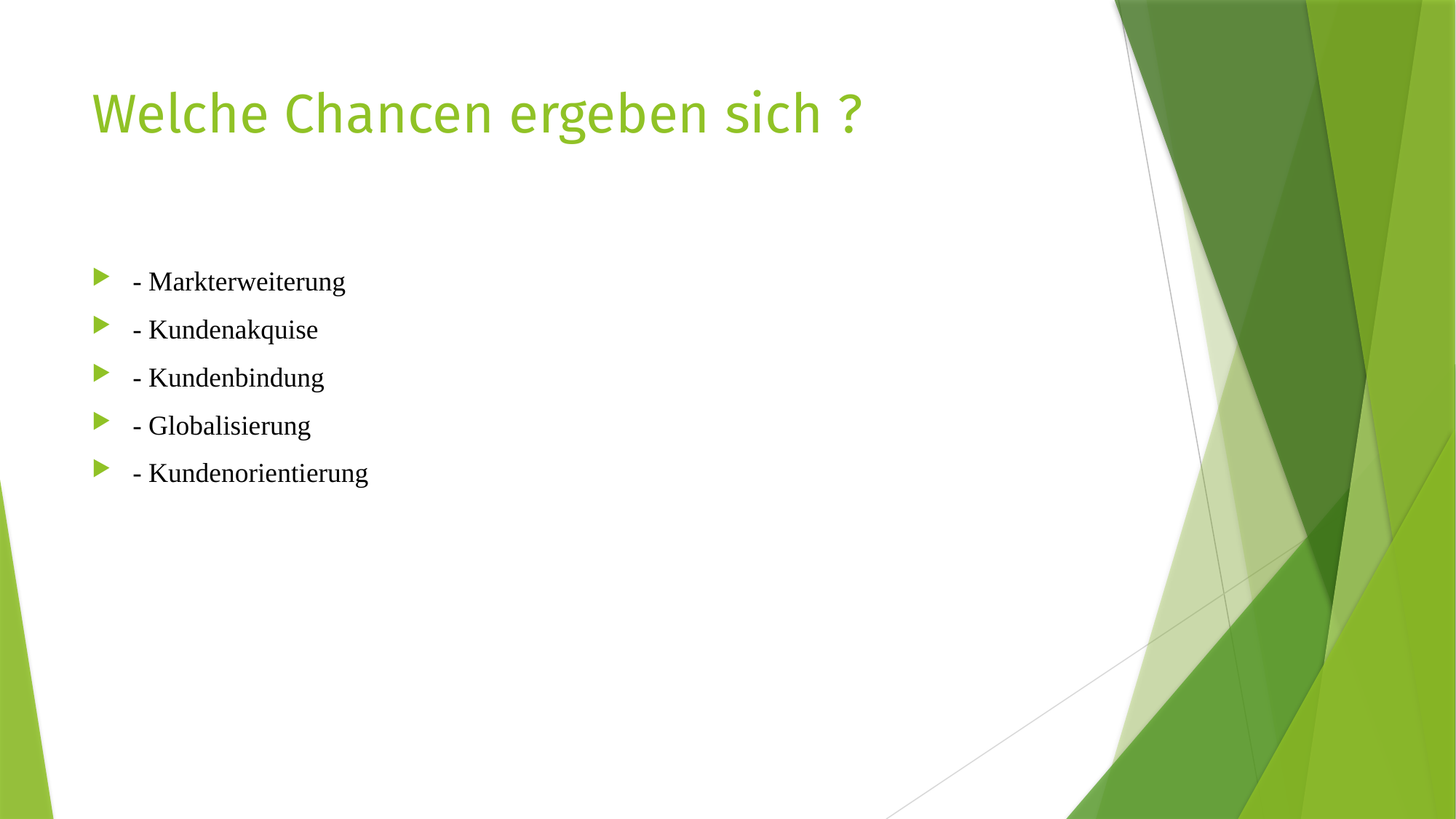

# Welche Chancen ergeben sich ?
- Markterweiterung
- Kundenakquise
- Kundenbindung
- Globalisierung
- Kundenorientierung